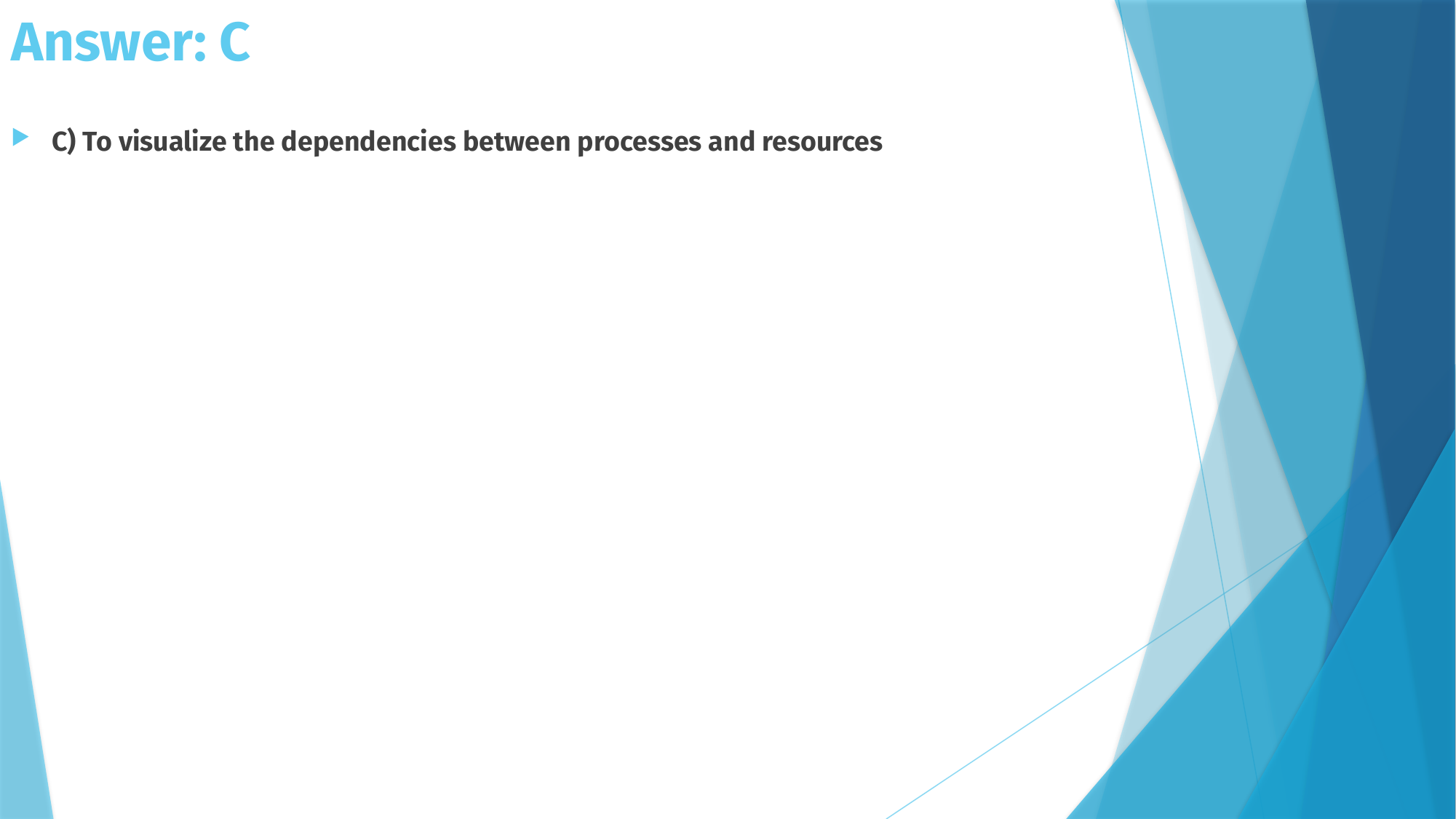

# Answer: C
C) To visualize the dependencies between processes and resources